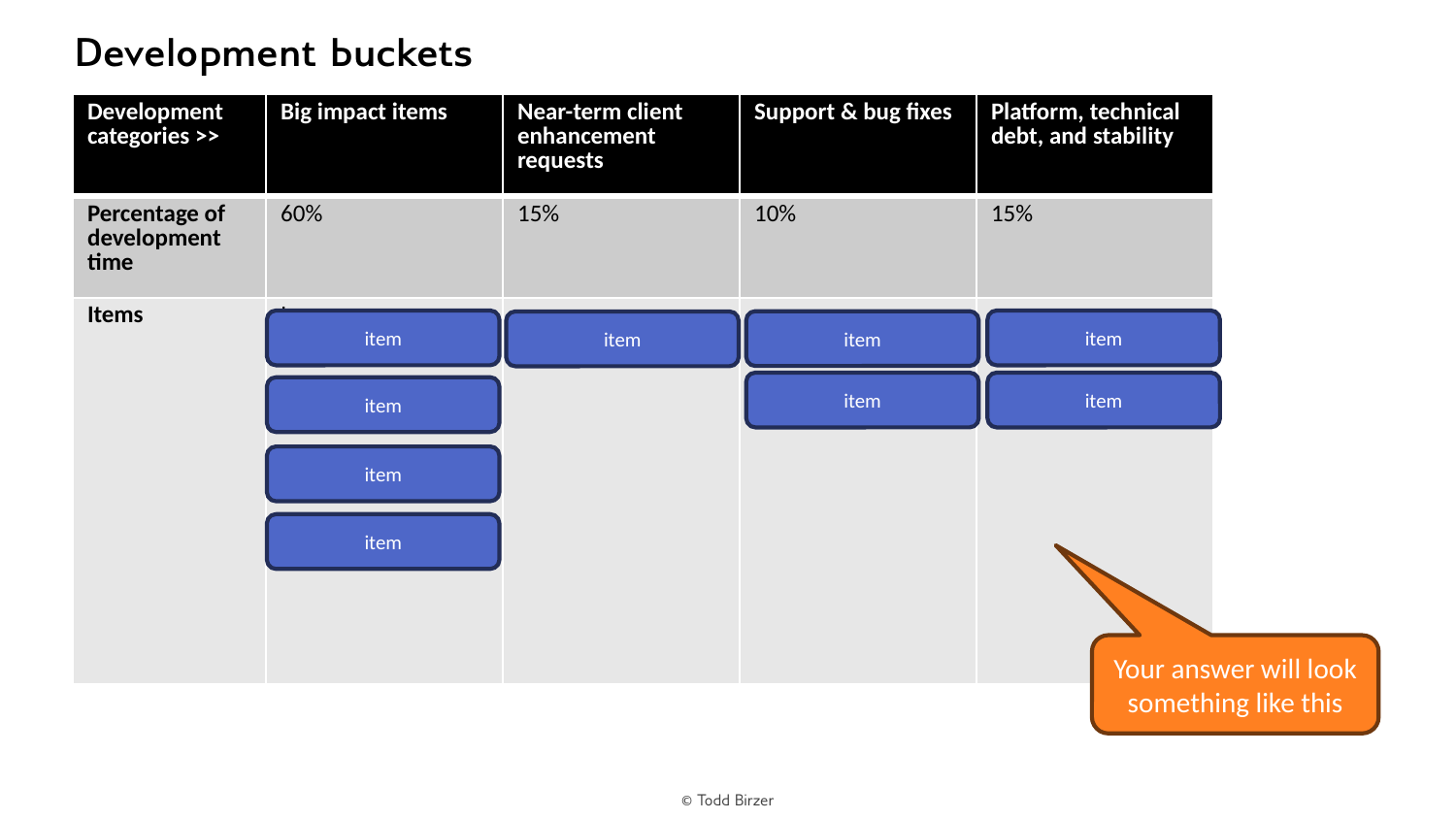

# Development buckets
| Development categories >> | Big impact items | Near-term client enhancement requests | Support & bug fixes | Platform, technical debt, and stability |
| --- | --- | --- | --- | --- |
| Percentage of development time | 60% | 15% | 10% | 15% |
| Items | I |  |  |  |
item
item
item
item
item
item
item
item
item
Your answer will look something like this